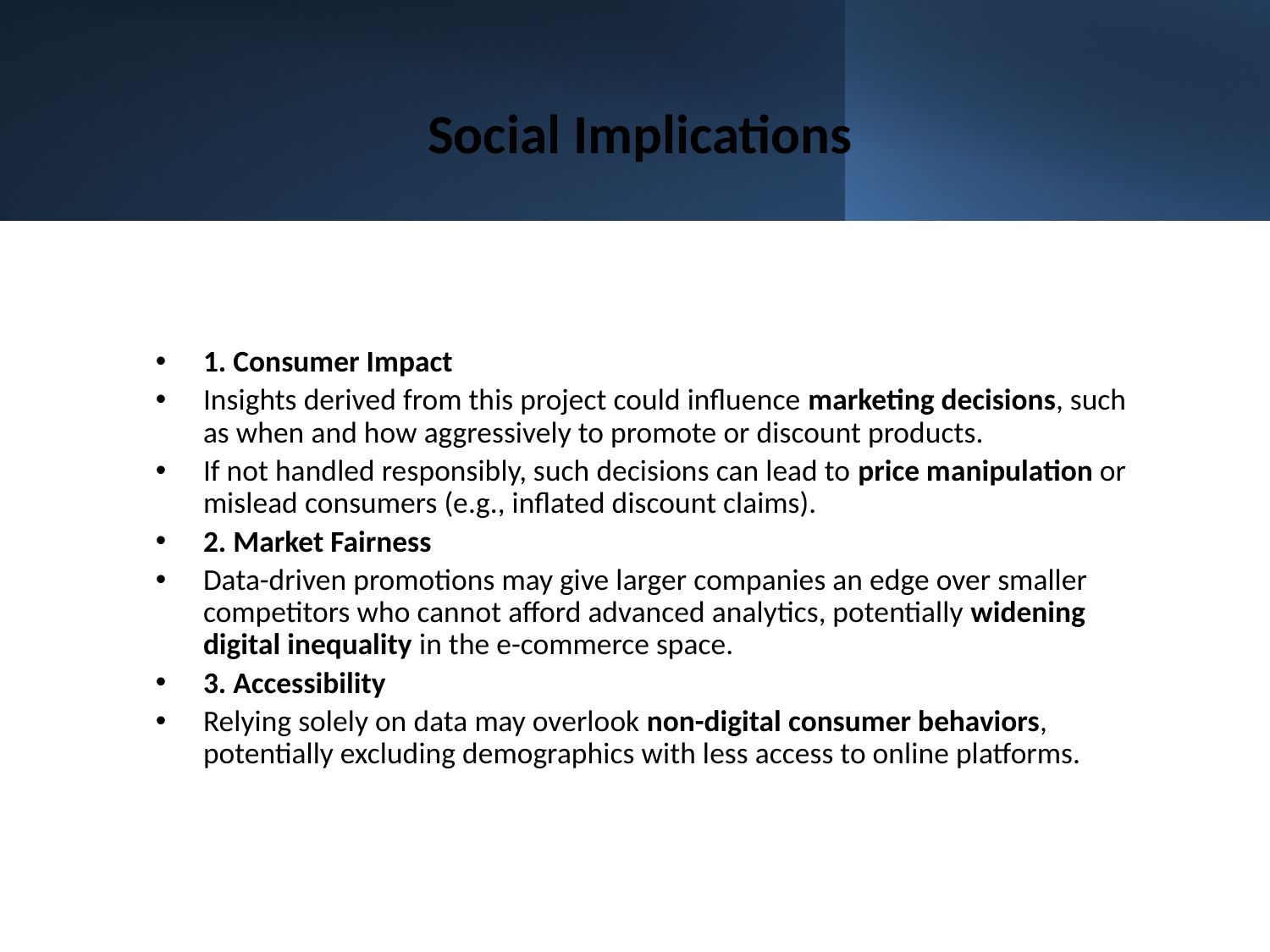

# Social Implications
1. Consumer Impact
Insights derived from this project could influence marketing decisions, such as when and how aggressively to promote or discount products.
If not handled responsibly, such decisions can lead to price manipulation or mislead consumers (e.g., inflated discount claims).
2. Market Fairness
Data-driven promotions may give larger companies an edge over smaller competitors who cannot afford advanced analytics, potentially widening digital inequality in the e-commerce space.
3. Accessibility
Relying solely on data may overlook non-digital consumer behaviors, potentially excluding demographics with less access to online platforms.